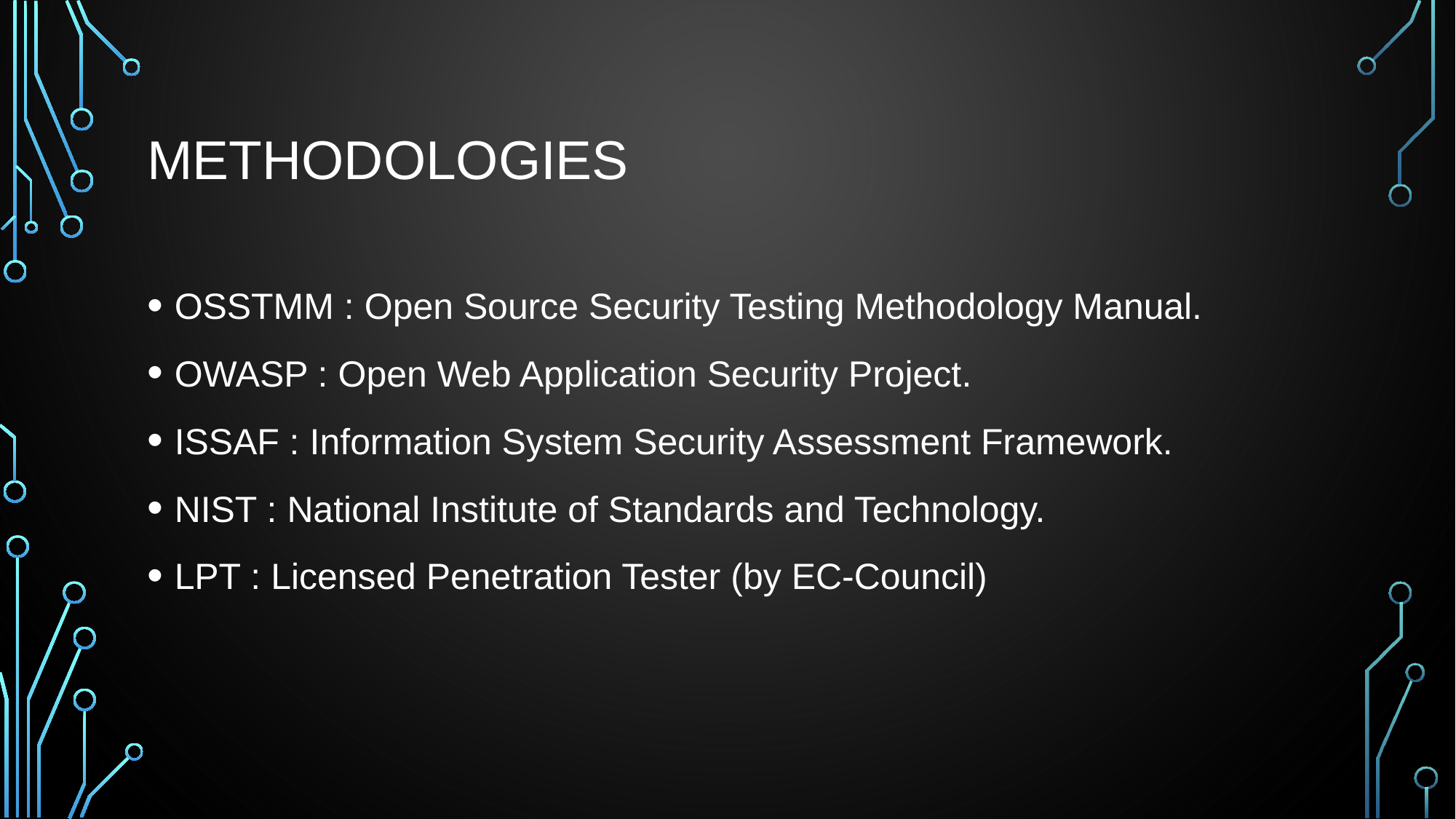

# Methodologies
OSSTMM : Open Source Security Testing Methodology Manual.
OWASP : Open Web Application Security Project.
ISSAF : Information System Security Assessment Framework.
NIST : National Institute of Standards and Technology.
LPT : Licensed Penetration Tester (by EC-Council)